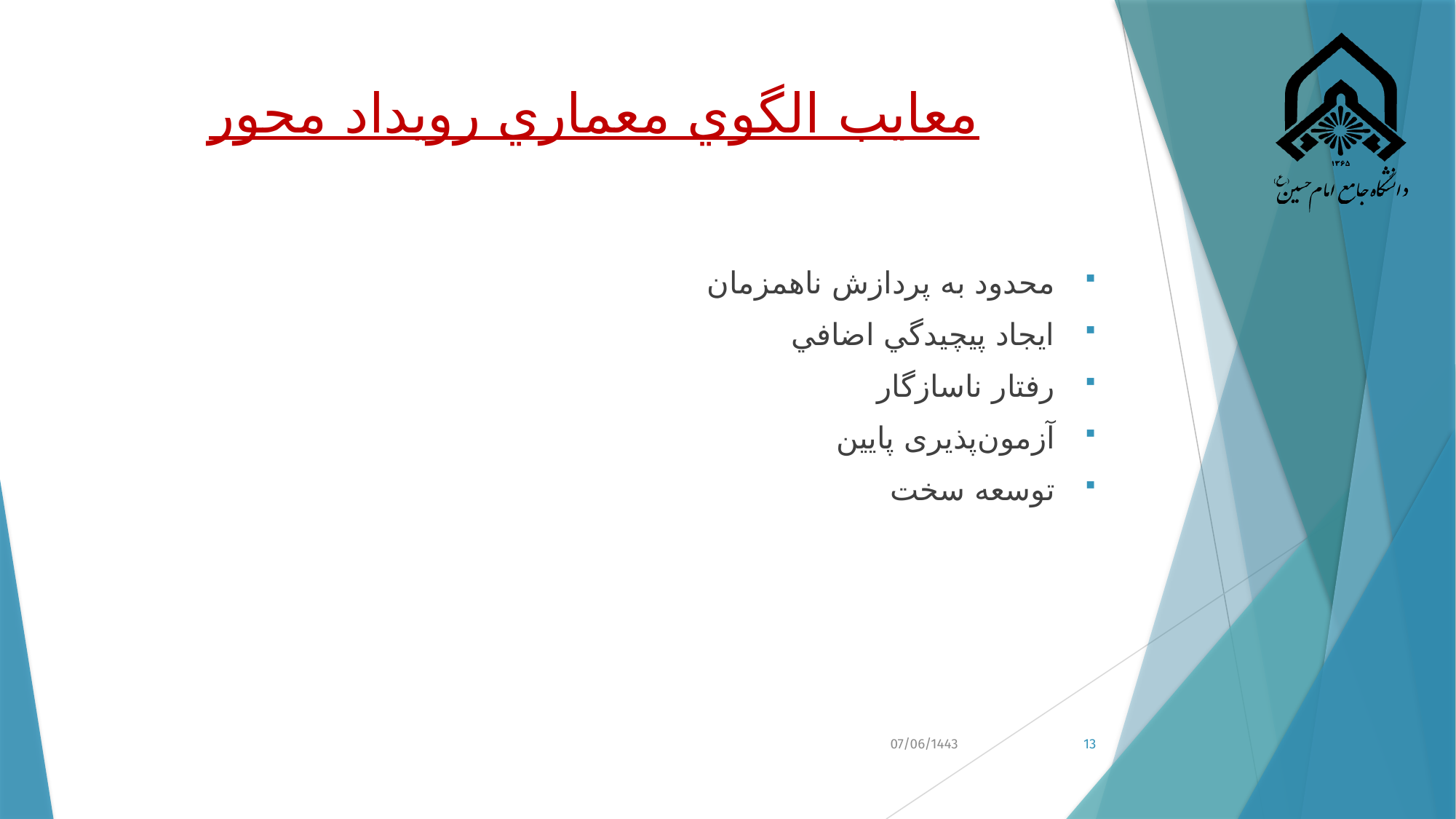

# معايب الگوي معماري رويداد محور
محدود به پردازش ناهمزمان
ايجاد پيچيدگي اضافي
رفتار ناسازگار
آزمون‌پذیری پایین
توسعه سخت
07/06/1443
13